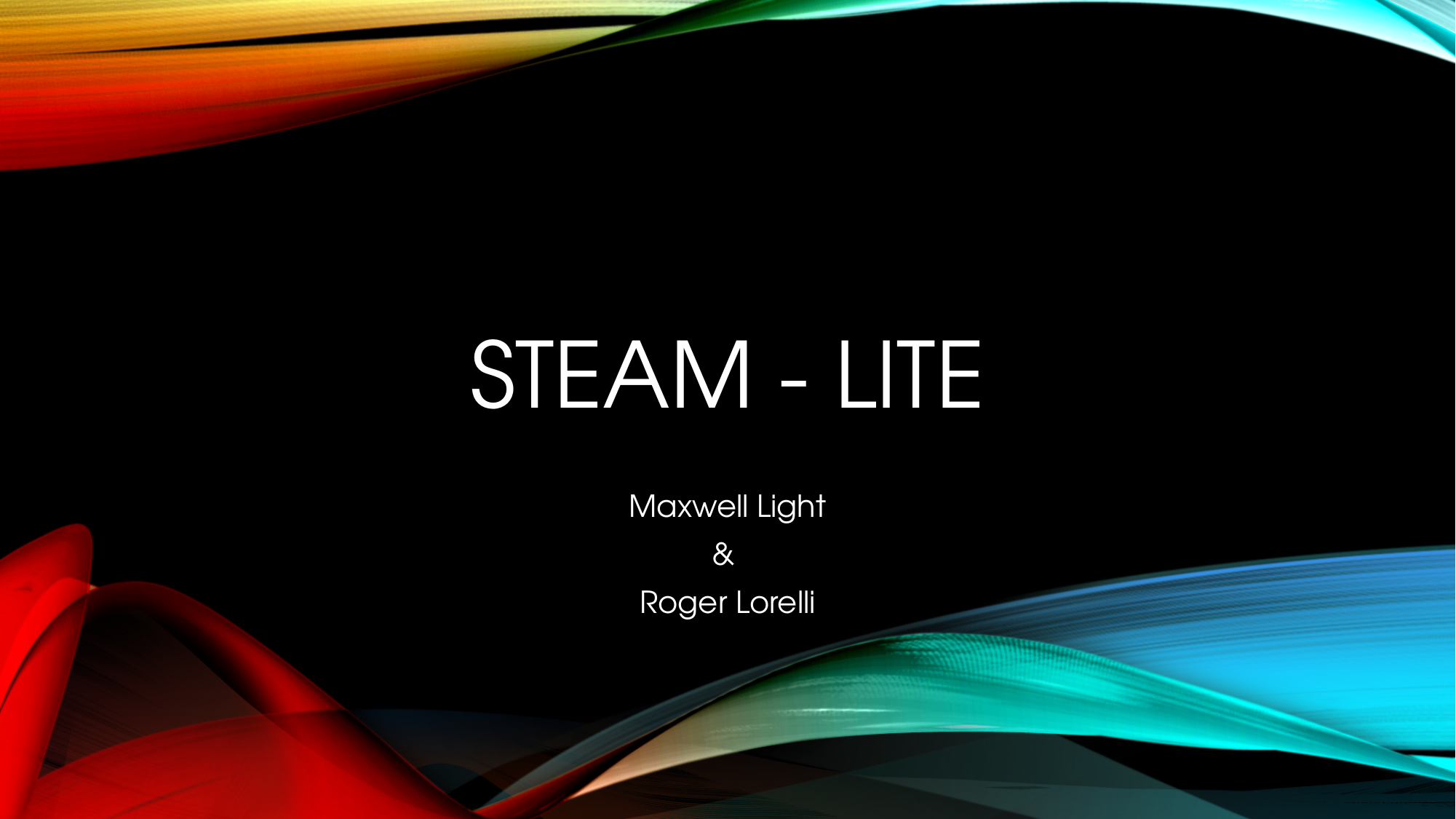

# Steam - lite

Maxwell Light
&
Roger Lorelli